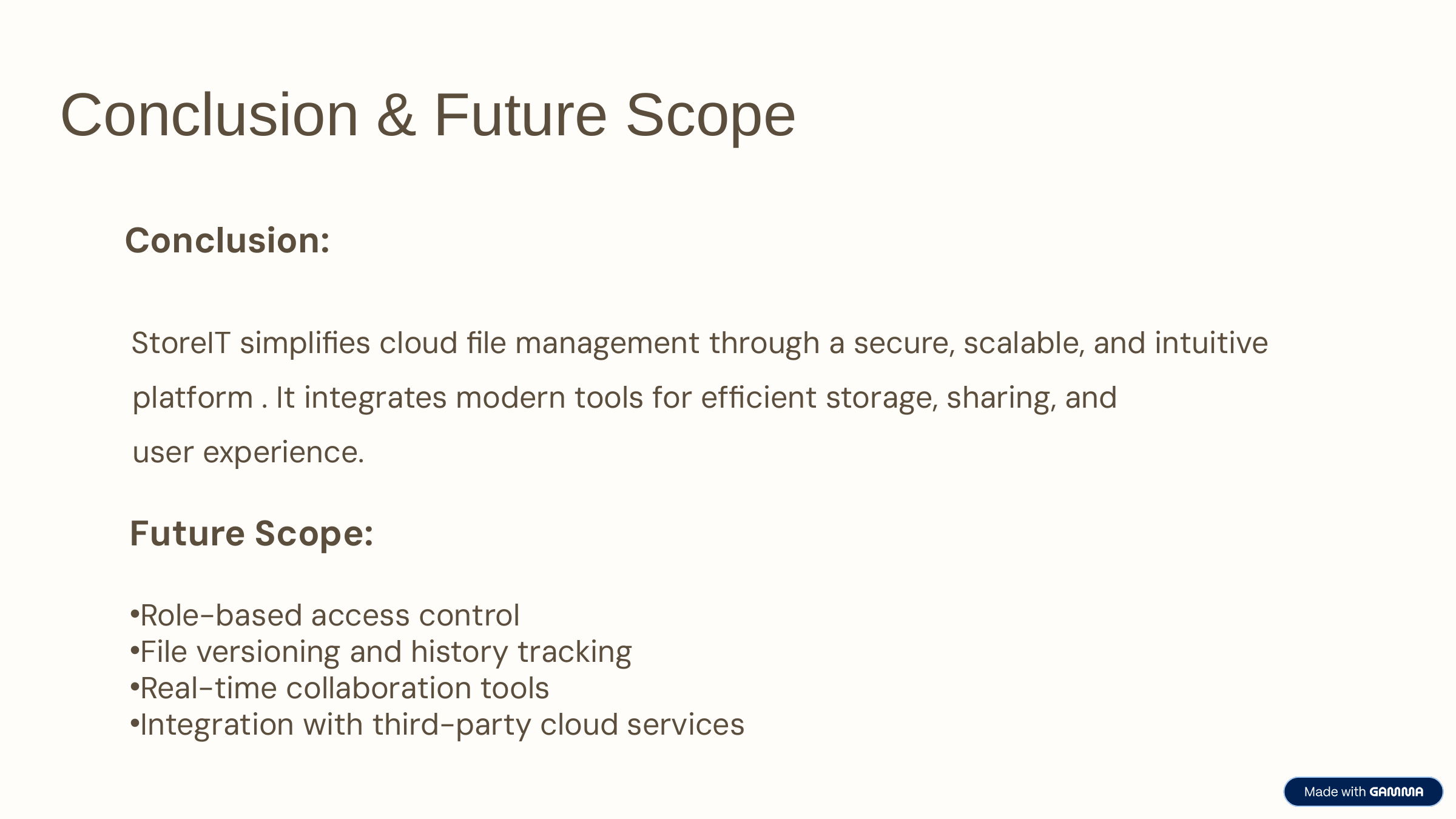

Conclusion & Future Scope

Conclusion:
 StoreIT simplifies cloud file management through a secure, scalable, and intuitive
 platform . It integrates modern tools for efficient storage, sharing, and
 user experience.

Future Scope:

Role-based access control
File versioning and history tracking
Real-time collaboration tools
Integration with third-party cloud services